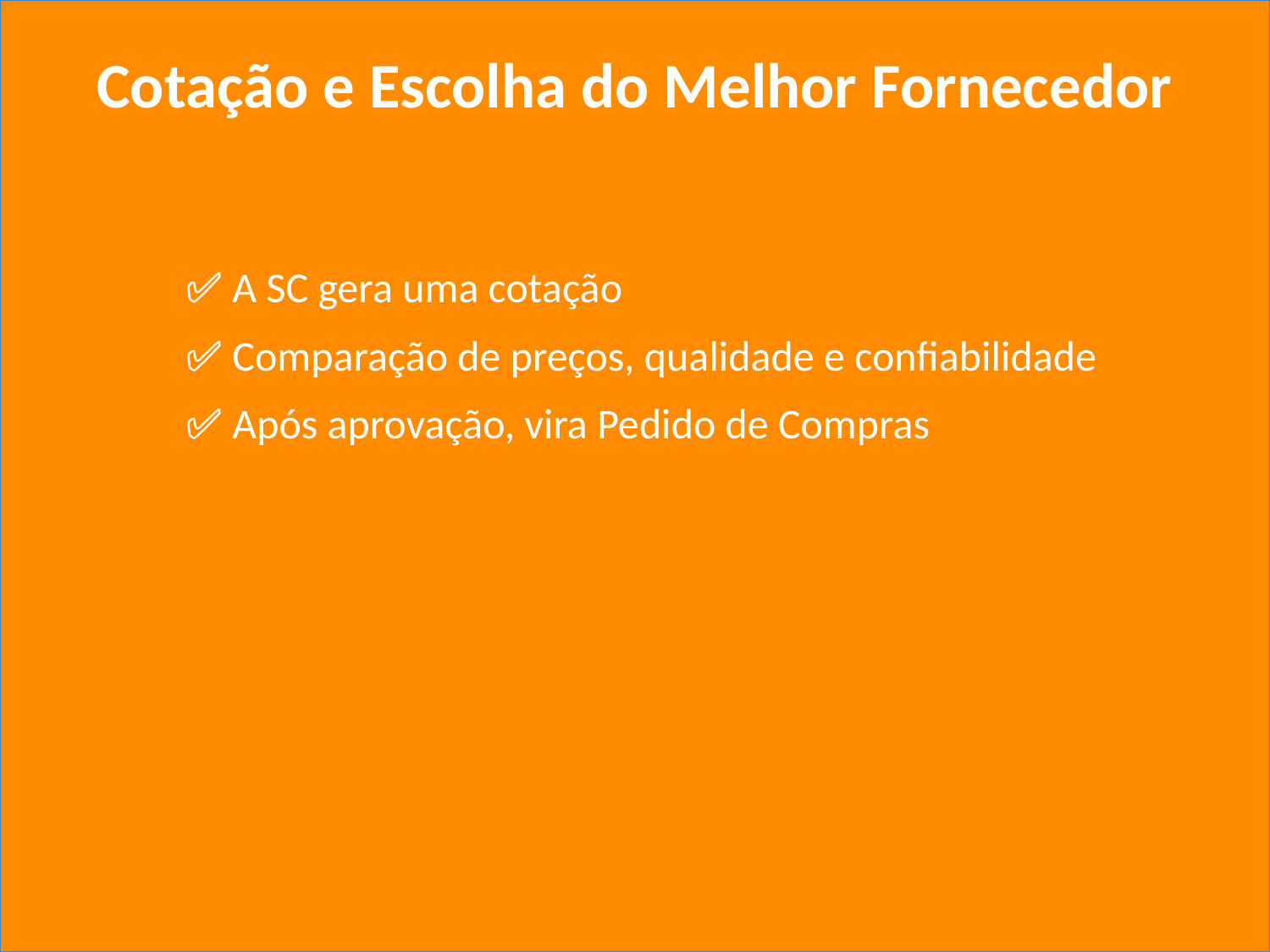

Cotação e Escolha do Melhor Fornecedor
#
✅ A SC gera uma cotação
✅ Comparação de preços, qualidade e confiabilidade
✅ Após aprovação, vira Pedido de Compras